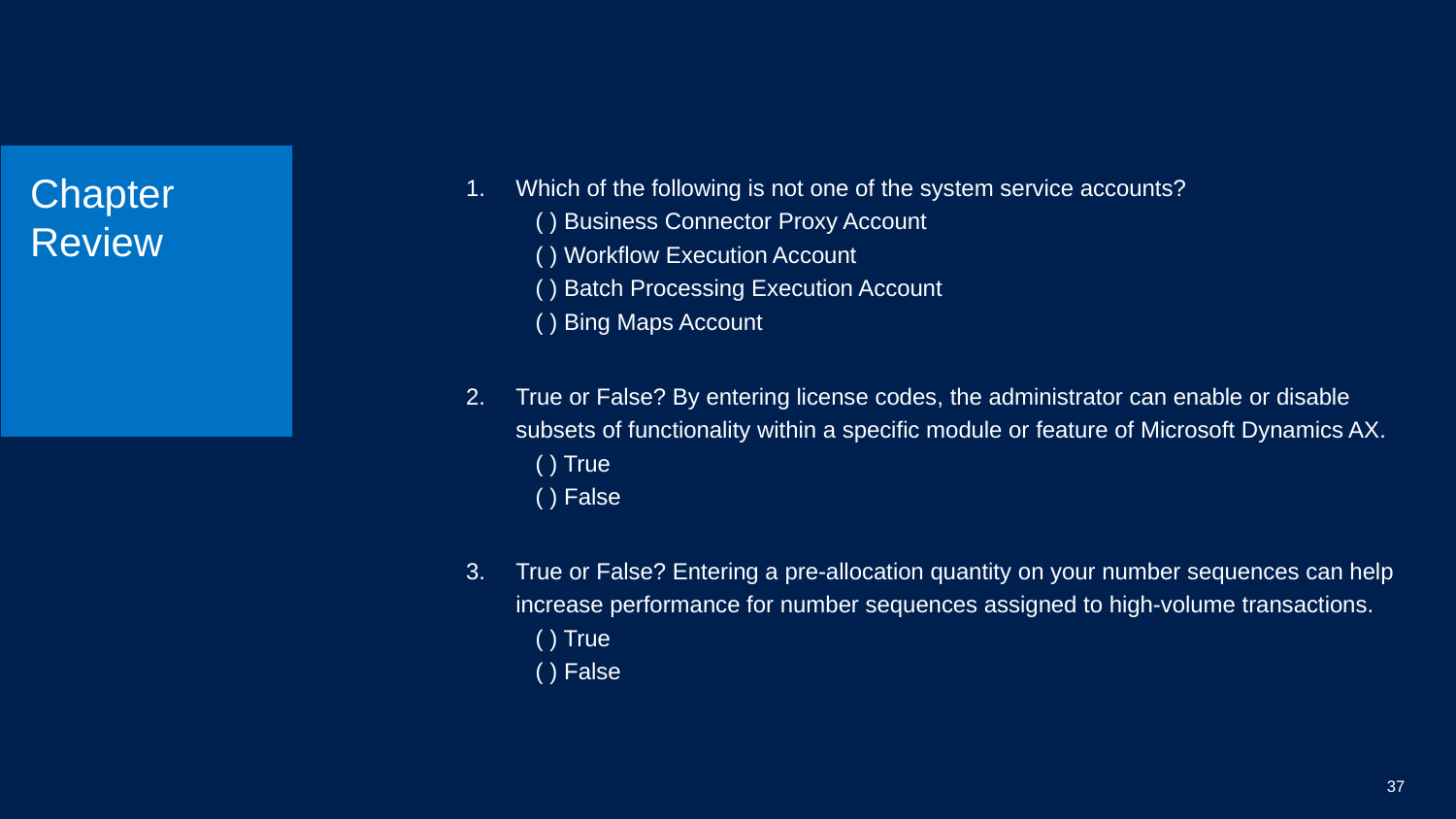

# Chapter Review
Which of the following is not one of the system service accounts?
( ) Business Connector Proxy Account
( ) Workflow Execution Account
( ) Batch Processing Execution Account
( ) Bing Maps Account

True or False? By entering license codes, the administrator can enable or disable subsets of functionality within a specific module or feature of Microsoft Dynamics AX.
( ) True
( ) False

True or False? Entering a pre-allocation quantity on your number sequences can help increase performance for number sequences assigned to high-volume transactions.
( ) True
( ) False

37